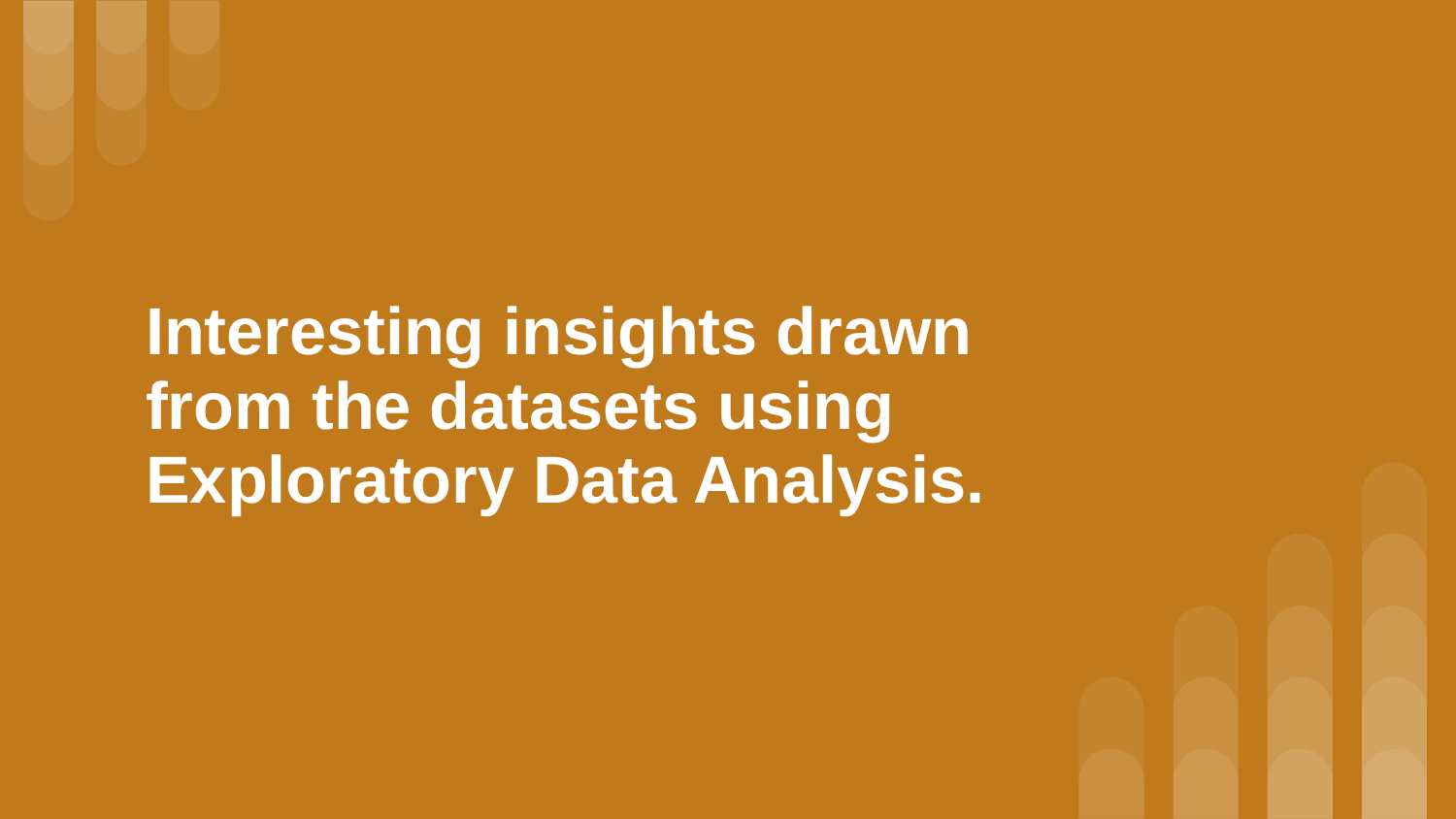

# Interesting insights drawn from the datasets using Exploratory Data Analysis.